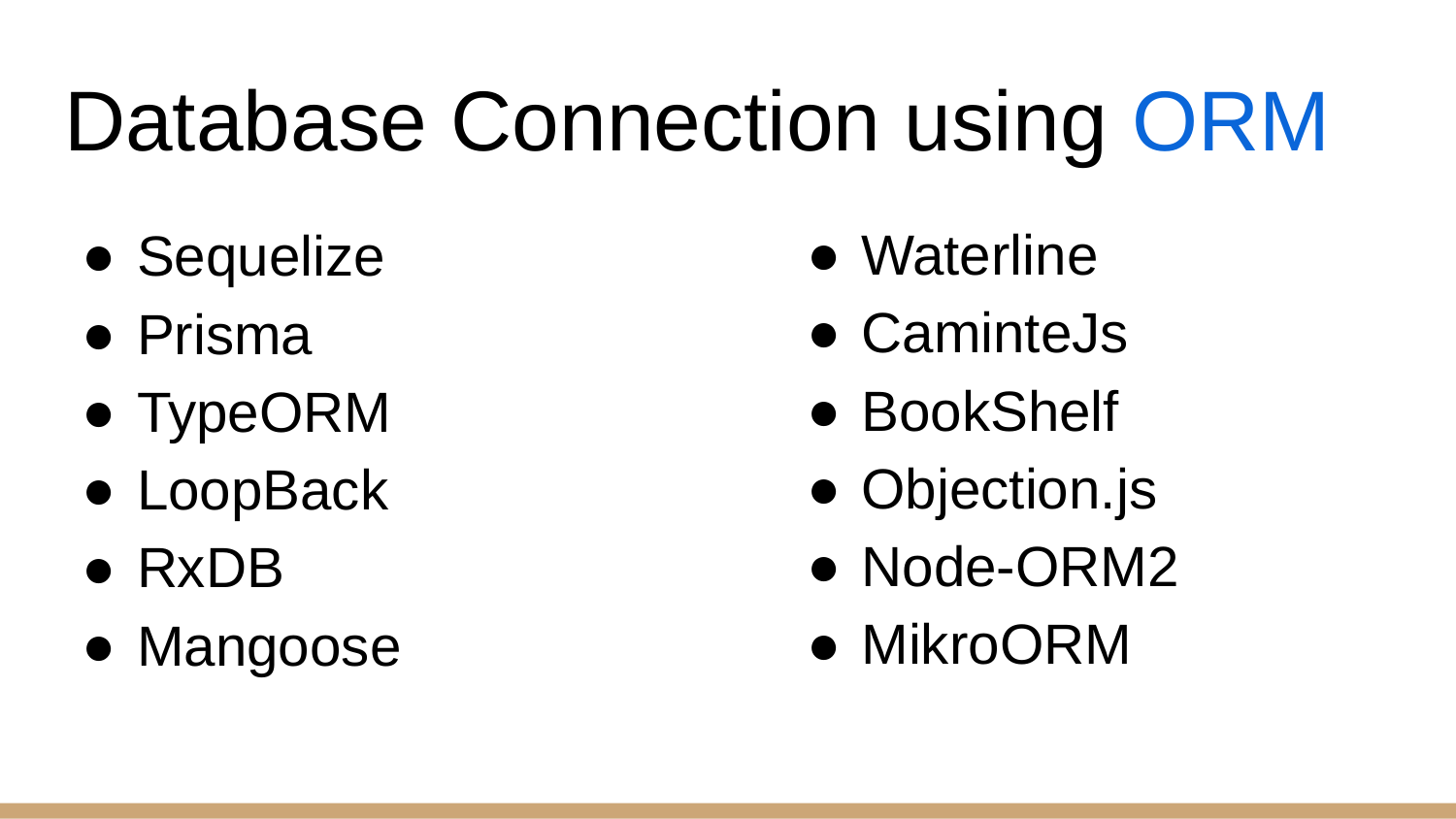

# Database Connection using ORM
Waterline
CaminteJs
BookShelf
Objection.js
Node-ORM2
MikroORM
Sequelize
Prisma
TypeORM
LoopBack
RxDB
Mangoose